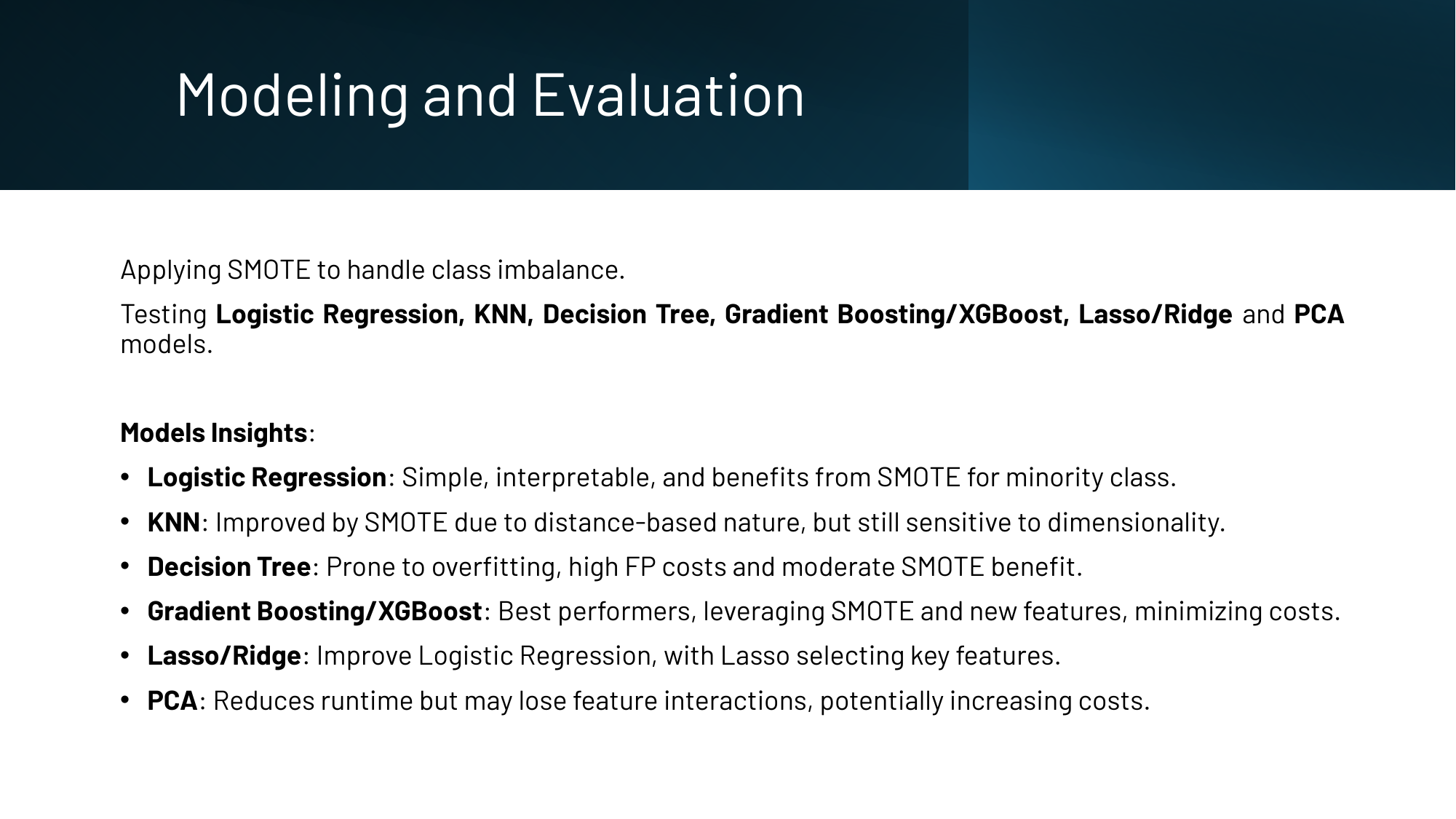

# Modeling and Evaluation
Applying SMOTE to handle class imbalance.
Testing Logistic Regression, KNN, Decision Tree, Gradient Boosting/XGBoost, Lasso/Ridge and PCA models.

Models Insights:
Logistic Regression: Simple, interpretable, and benefits from SMOTE for minority class.
KNN: Improved by SMOTE due to distance-based nature, but still sensitive to dimensionality.
Decision Tree: Prone to overfitting, high FP costs and moderate SMOTE benefit.
Gradient Boosting/XGBoost: Best performers, leveraging SMOTE and new features, minimizing costs.
Lasso/Ridge: Improve Logistic Regression, with Lasso selecting key features.
PCA: Reduces runtime but may lose feature interactions, potentially increasing costs.